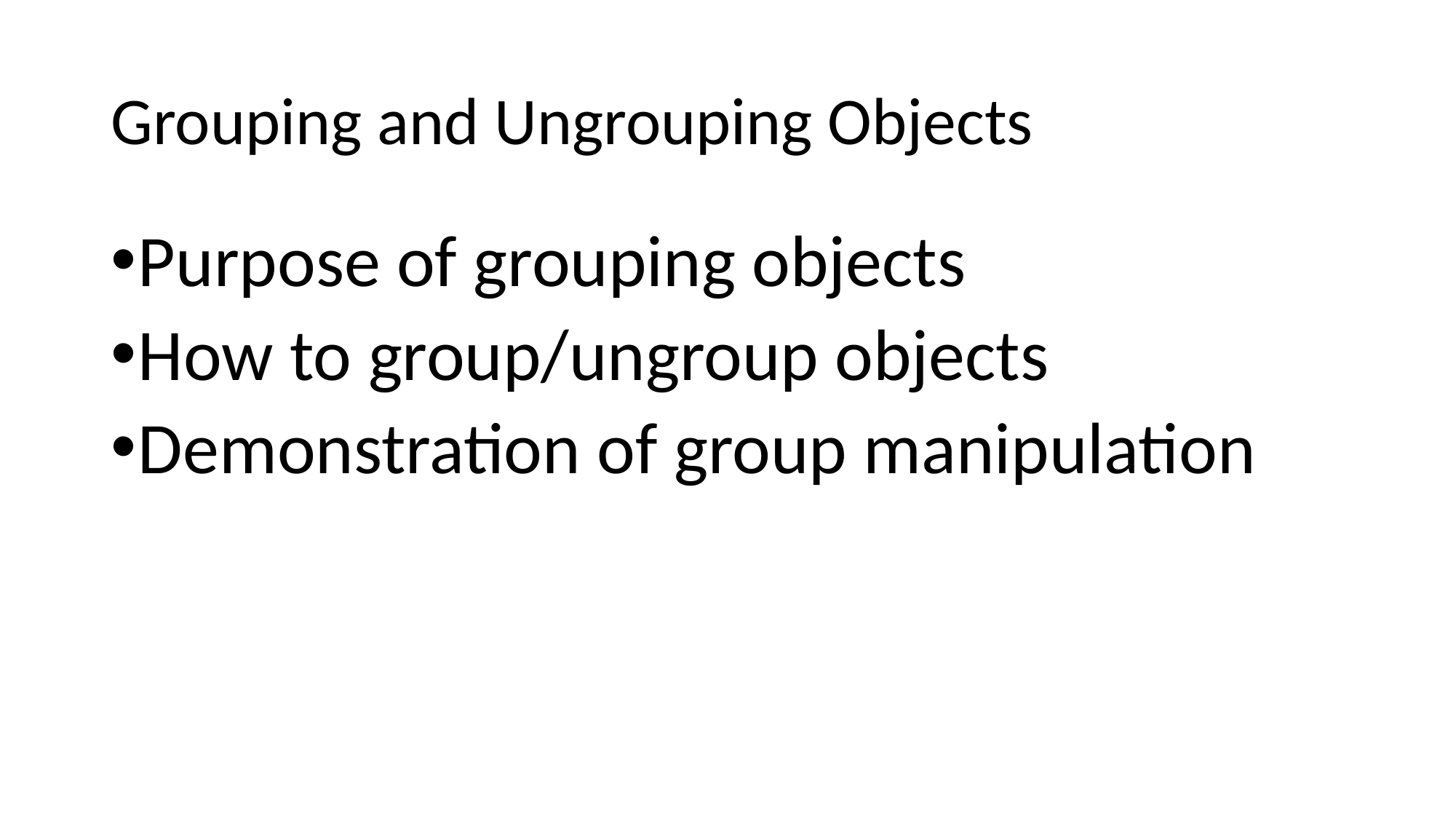

# Grouping and Ungrouping Objects
Purpose of grouping objects
How to group/ungroup objects
Demonstration of group manipulation